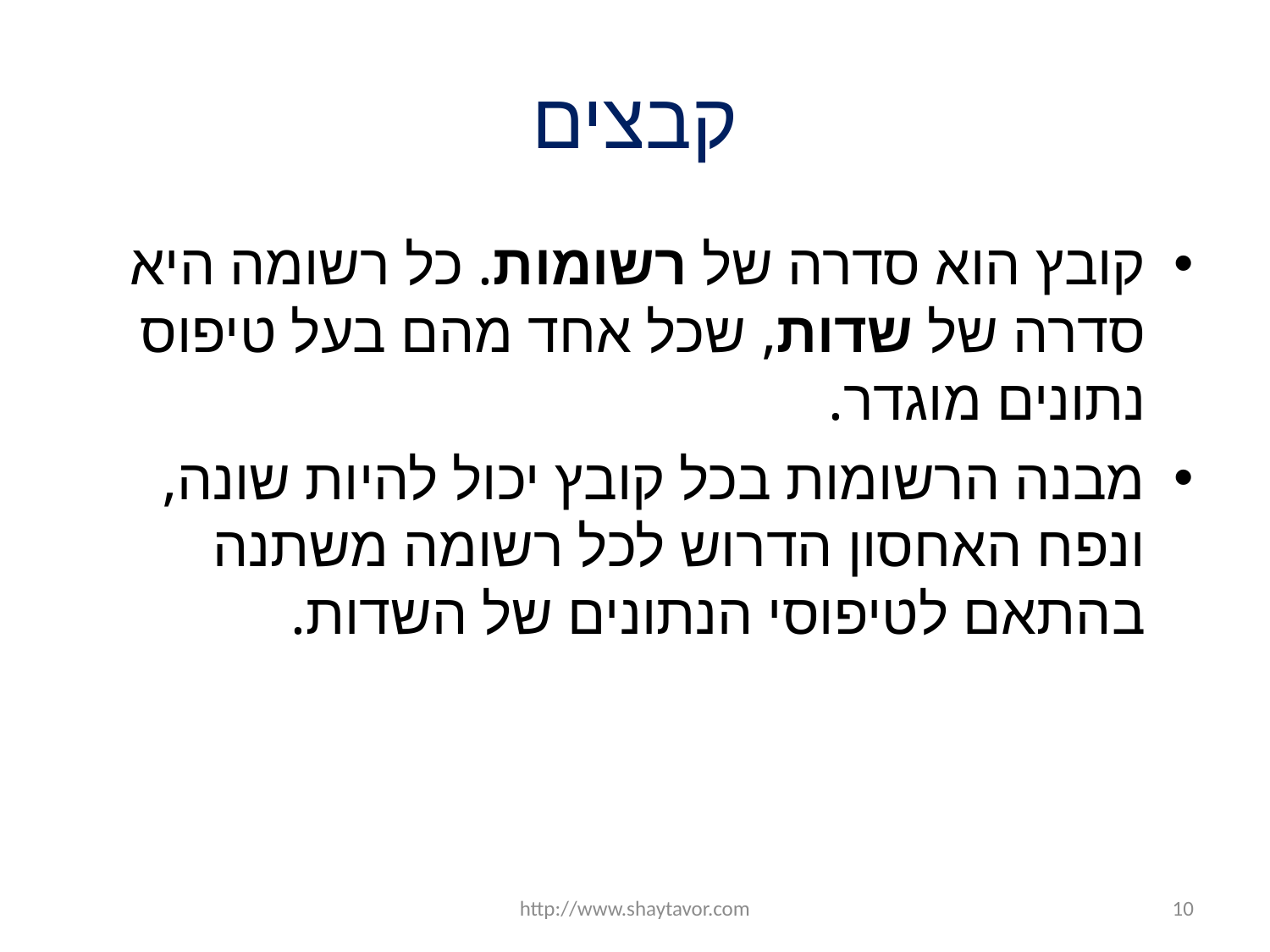

# קבצים
קובץ הוא סדרה של רשומות. כל רשומה היא סדרה של שדות, שכל אחד מהם בעל טיפוס נתונים מוגדר.
מבנה הרשומות בכל קובץ יכול להיות שונה, ונפח האחסון הדרוש לכל רשומה משתנה בהתאם לטיפוסי הנתונים של השדות.
http://www.shaytavor.com
10